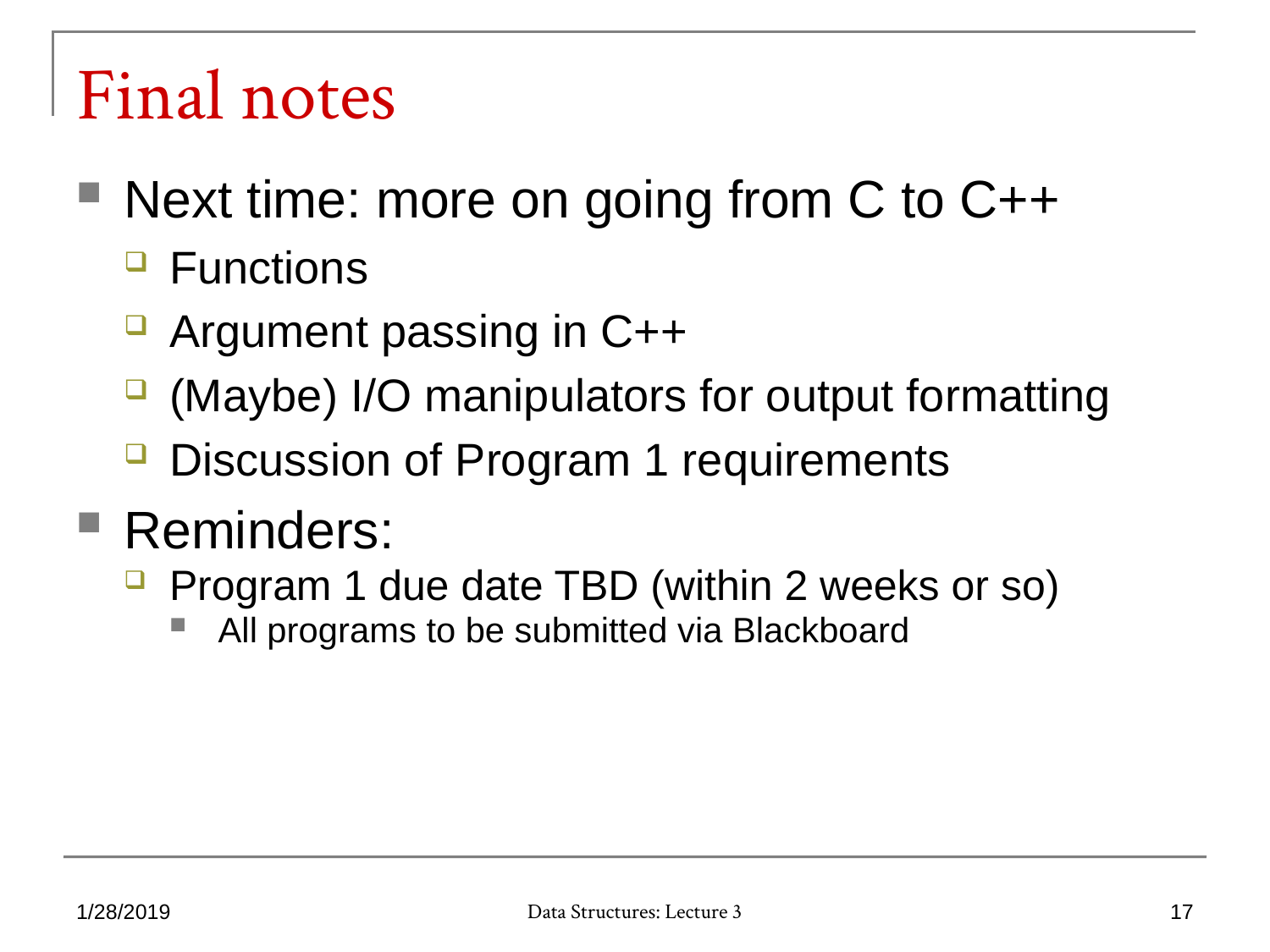

# Final notes
Next time: more on going from C to C++
Functions
Argument passing in C++
(Maybe) I/O manipulators for output formatting
Discussion of Program 1 requirements
Reminders:
Program 1 due date TBD (within 2 weeks or so)
All programs to be submitted via Blackboard
1/28/2019
17
Data Structures: Lecture 3